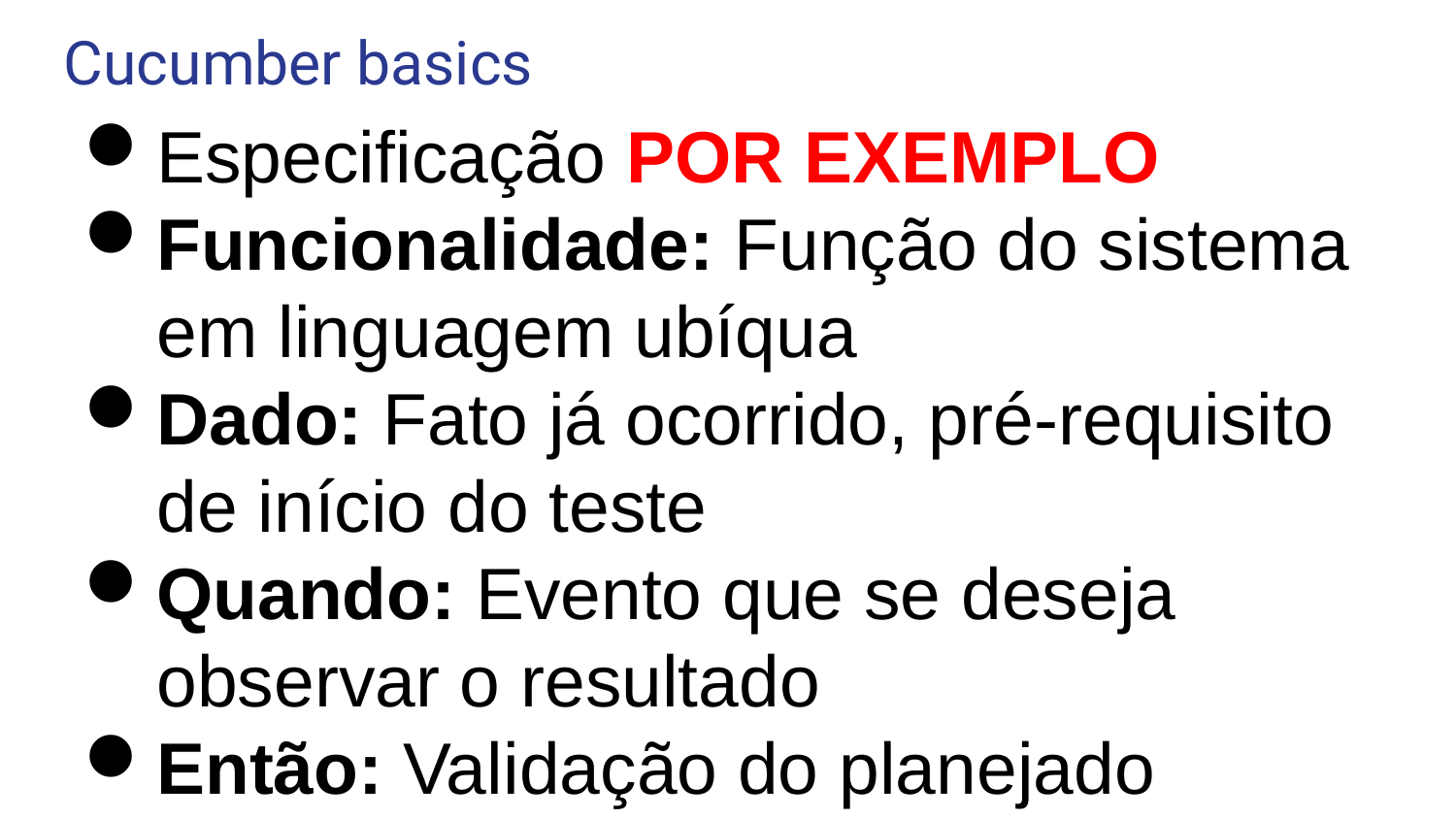

Cucumber basics
Especificação POR EXEMPLO
Funcionalidade: Função do sistema em linguagem ubíqua
Dado: Fato já ocorrido, pré-requisito de início do teste
Quando: Evento que se deseja observar o resultado
Então: Validação do planejado